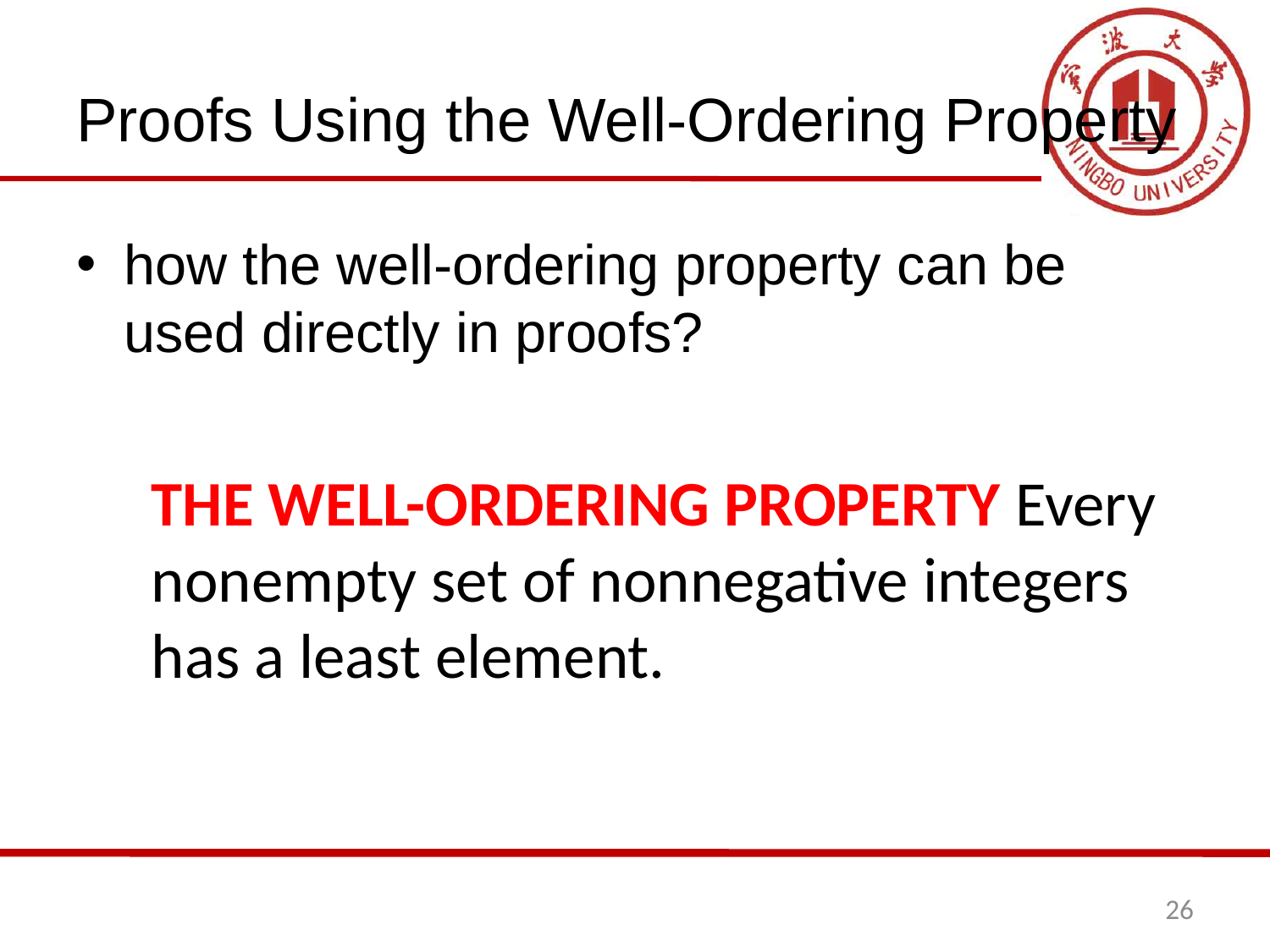

# Proofs Using the Well-Ordering Property
how the well-ordering property can be used directly in proofs?
THE WELL-ORDERING PROPERTY Every nonempty set of nonnegative integers has a least element.
26